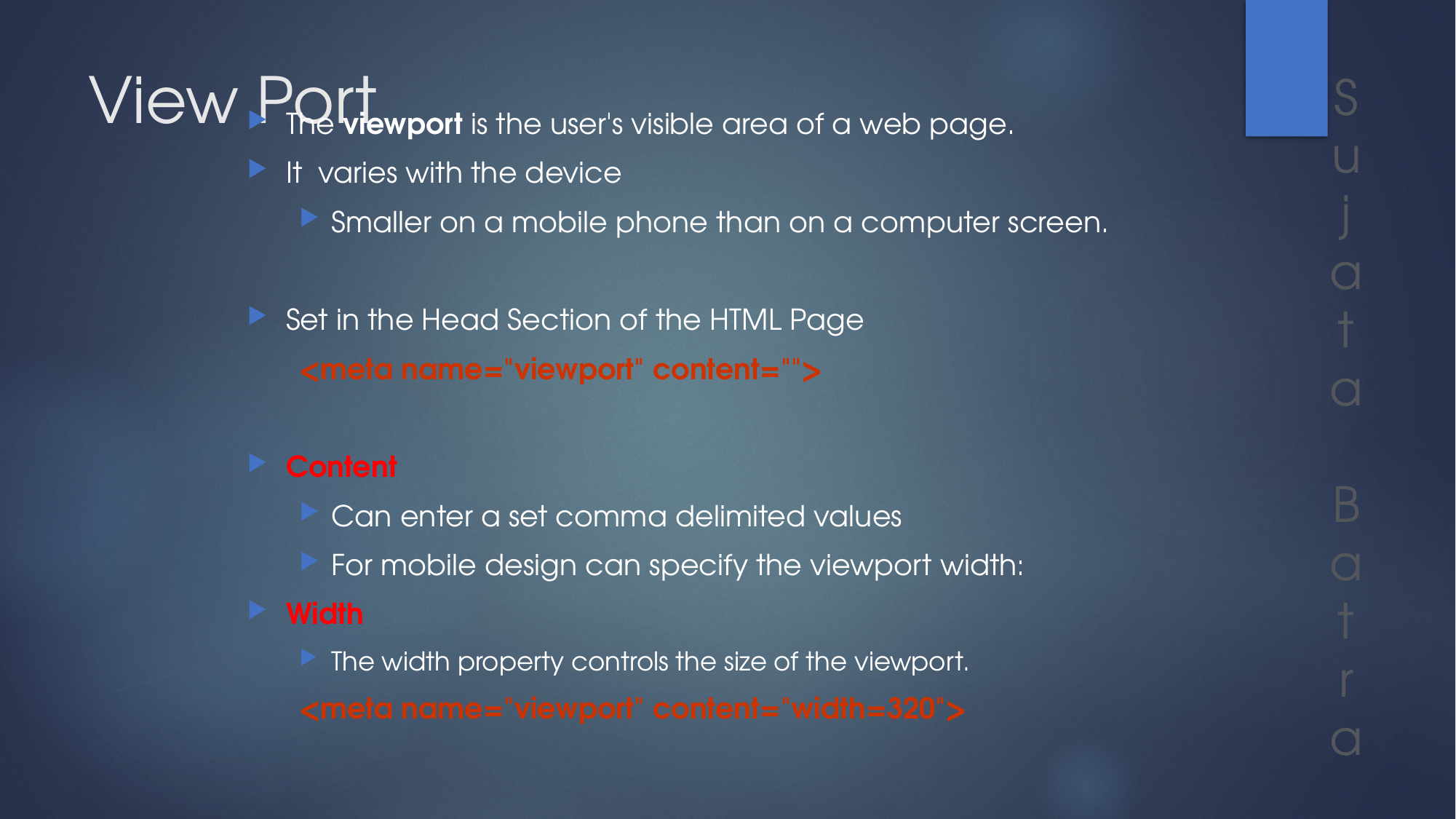

# View Port
The viewport is the user's visible area of a web page.
It  varies with the device
Smaller on a mobile phone than on a computer screen.

Set in the Head Section of the HTML Page
<meta name="viewport" content="">

Content
Can enter a set comma delimited values
For mobile design can specify the viewport width:
Width
The width property controls the size of the viewport.
<meta name="viewport" content="width=320">